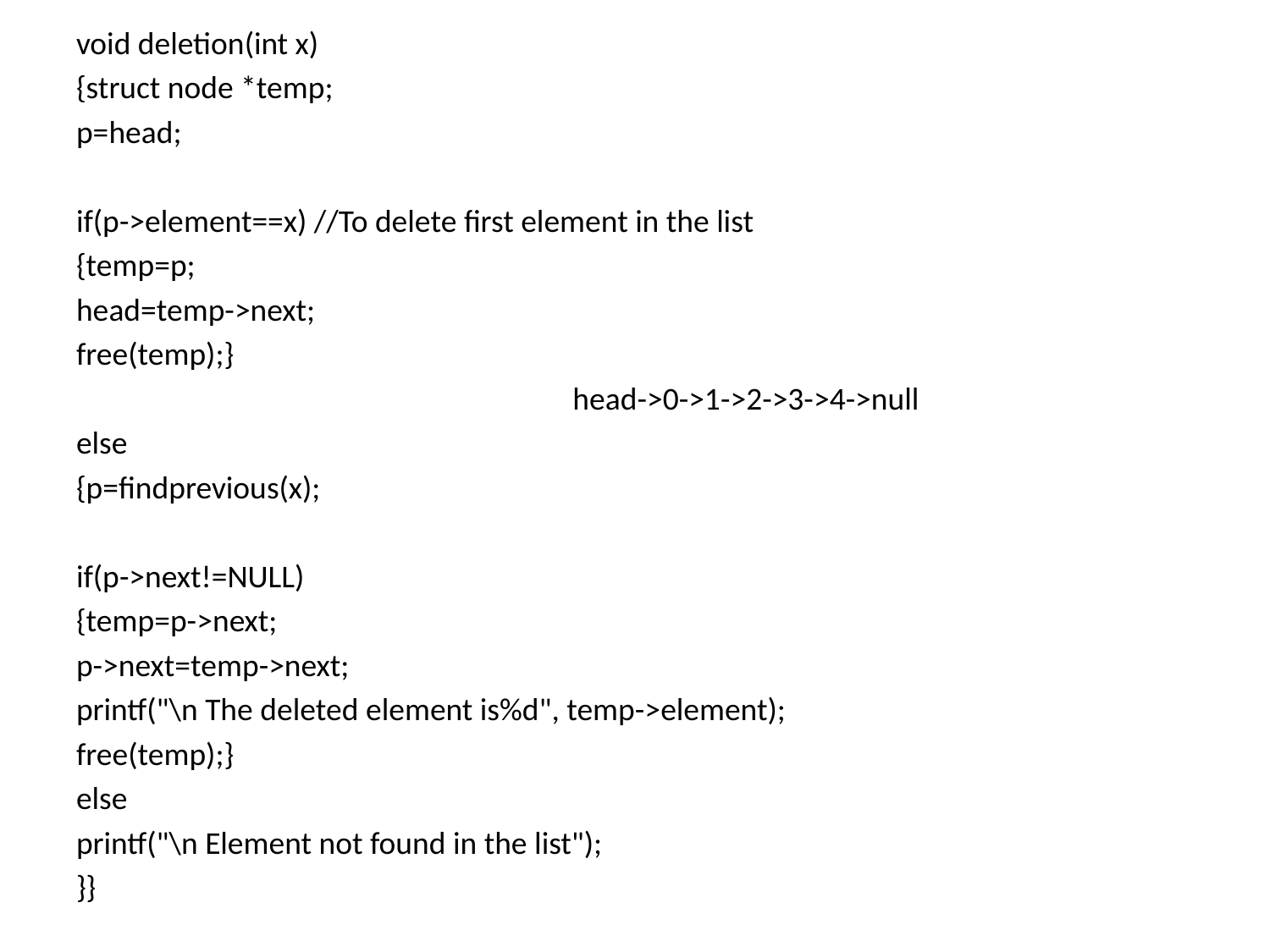

void deletion(int x)
{struct node *temp;
p=head;

if(p->element==x) //To delete first element in the list
{temp=p;
head=temp->next;
free(temp);}
                                                                     head->0->1->2->3->4->null
else
{p=findprevious(x);

if(p->next!=NULL)
{temp=p->next;
p->next=temp->next;
printf("\n The deleted element is%d", temp->element);
free(temp);}
else
printf("\n Element not found in the list");
}}